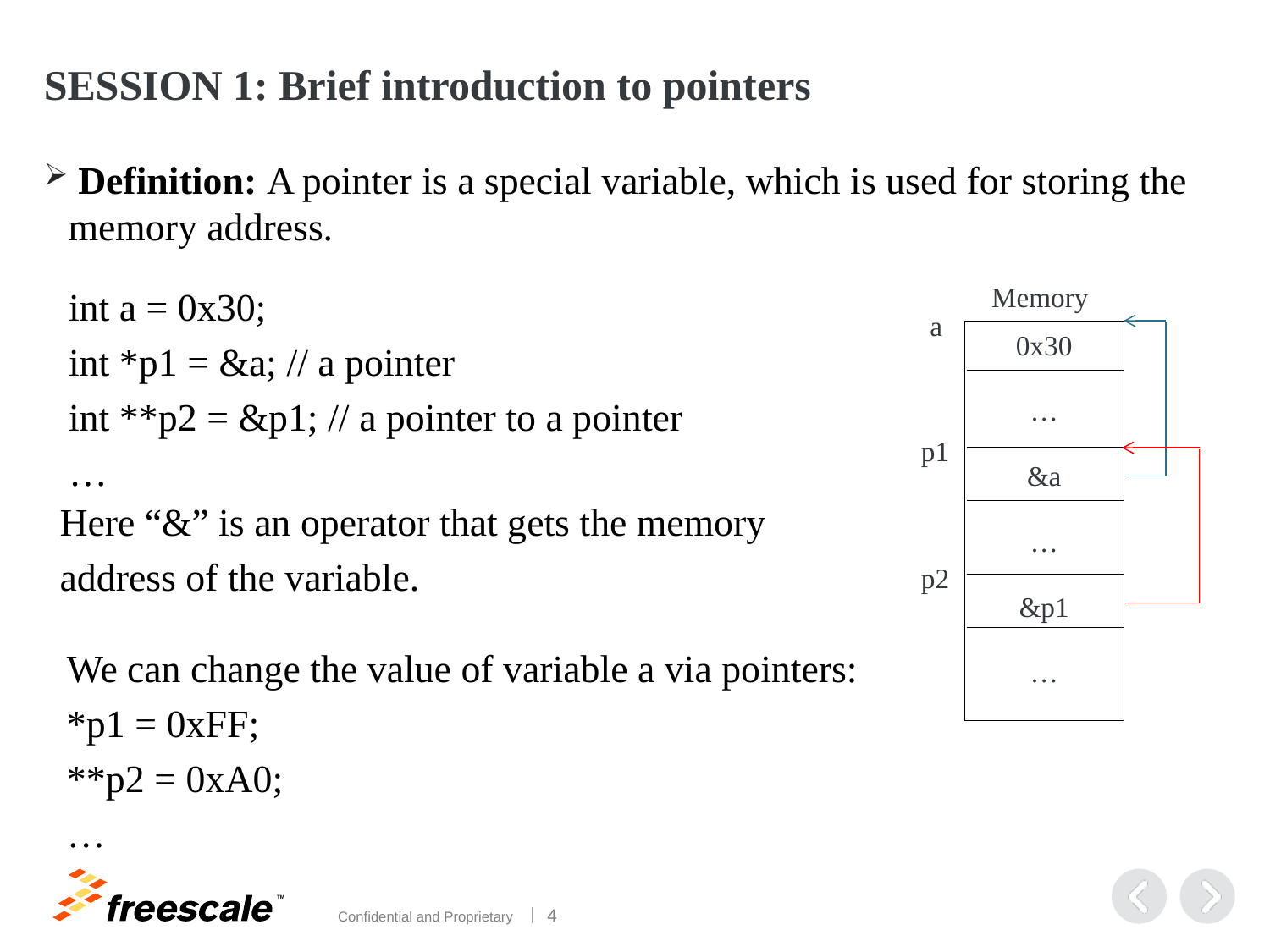

# SESSION 1: Brief introduction to pointers
 Definition: A pointer is a special variable, which is used for storing the memory address.
Memory
a
0x30

…

&a

…

&p1

…

p1
p2
int a = 0x30;
int *p1 = &a; // a pointer
int **p2 = &p1; // a pointer to a pointer
…
Here “&” is an operator that gets the memory
address of the variable.
We can change the value of variable a via pointers:
*p1 = 0xFF;
**p2 = 0xA0;
…